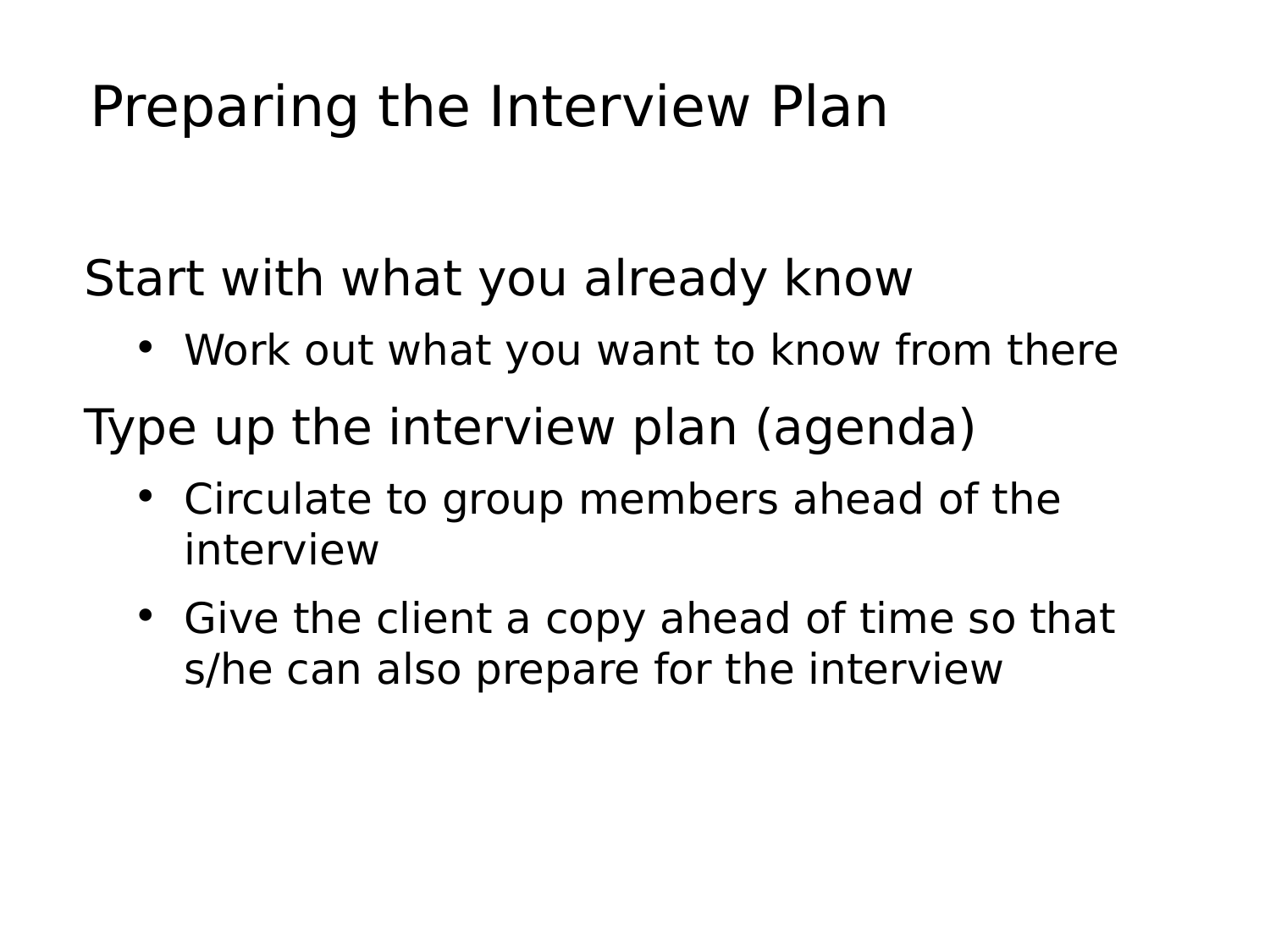

Preparing the Interview Plan
Start with what you already know
Work out what you want to know from there
Type up the interview plan (agenda)
Circulate to group members ahead of the interview
Give the client a copy ahead of time so that s/he can also prepare for the interview